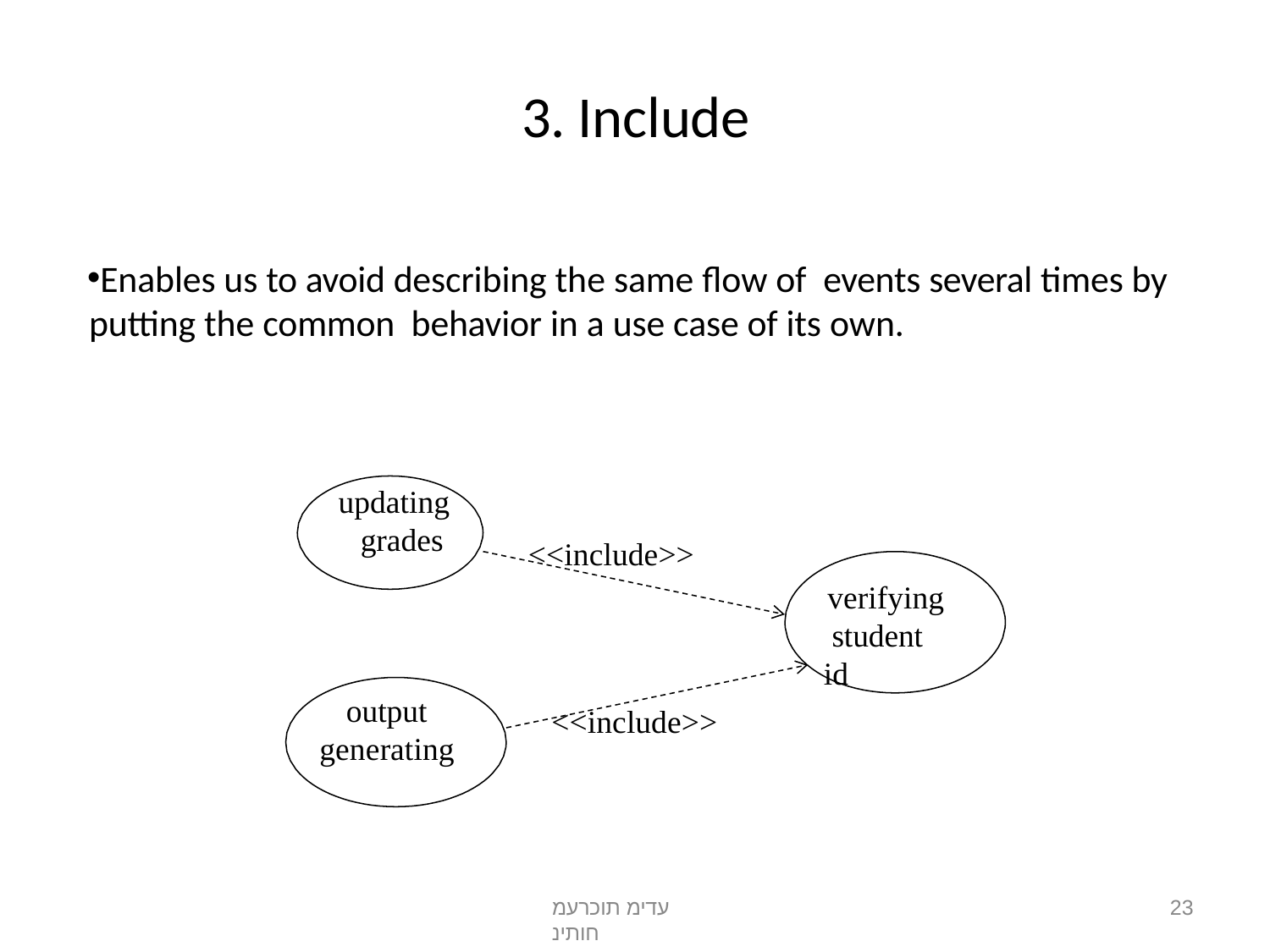

# 3. Include
Enables us to avoid describing the same flow of  events several times by putting the common  behavior in a use case of its own.

updating  grades
<<include>>

verifying  student id

output  generating
<<include>>
עדימ תוכרעמ חותינ
23